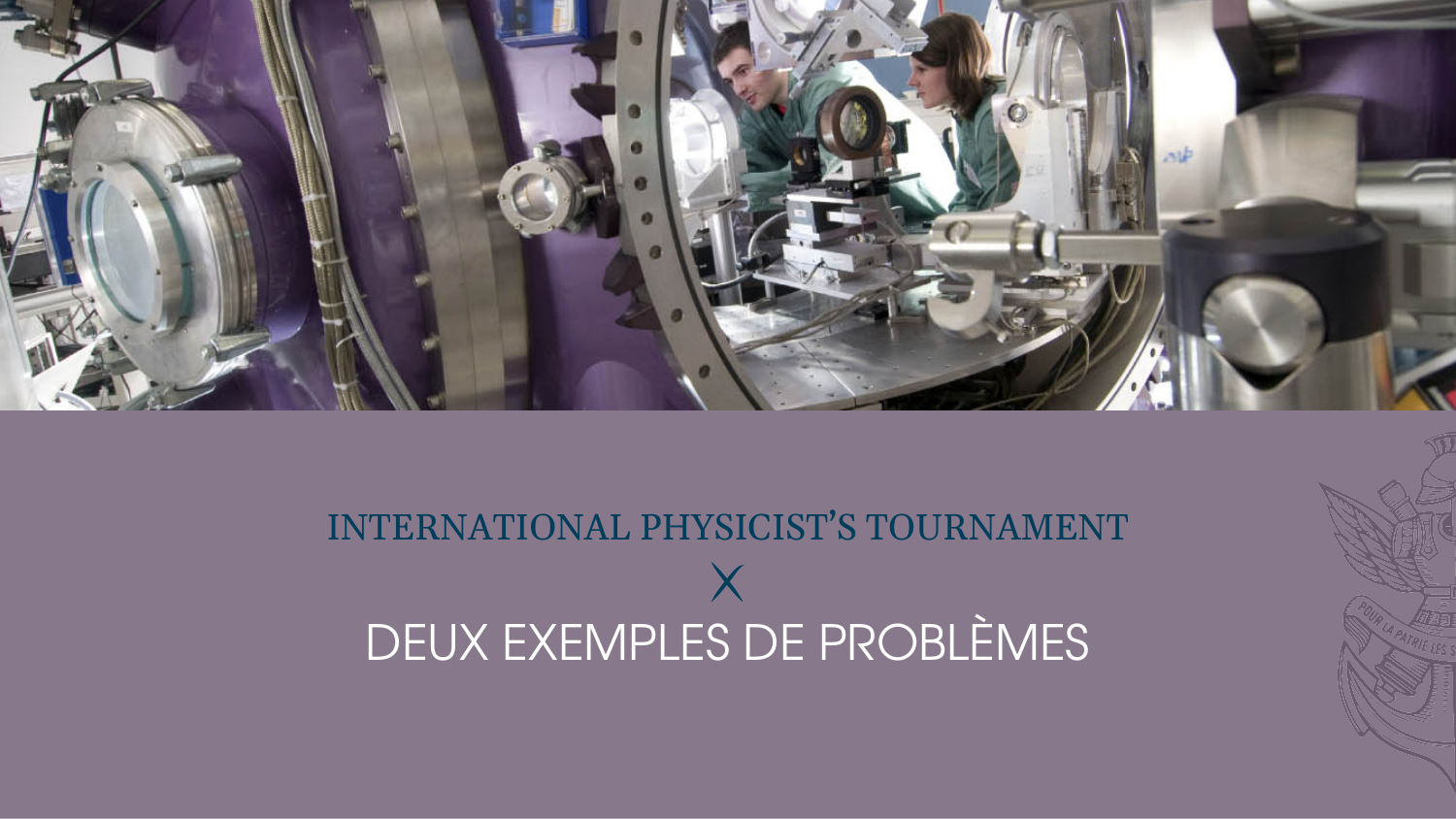

International Physicist’s Tournament
# Deux Exemples de Problèmes